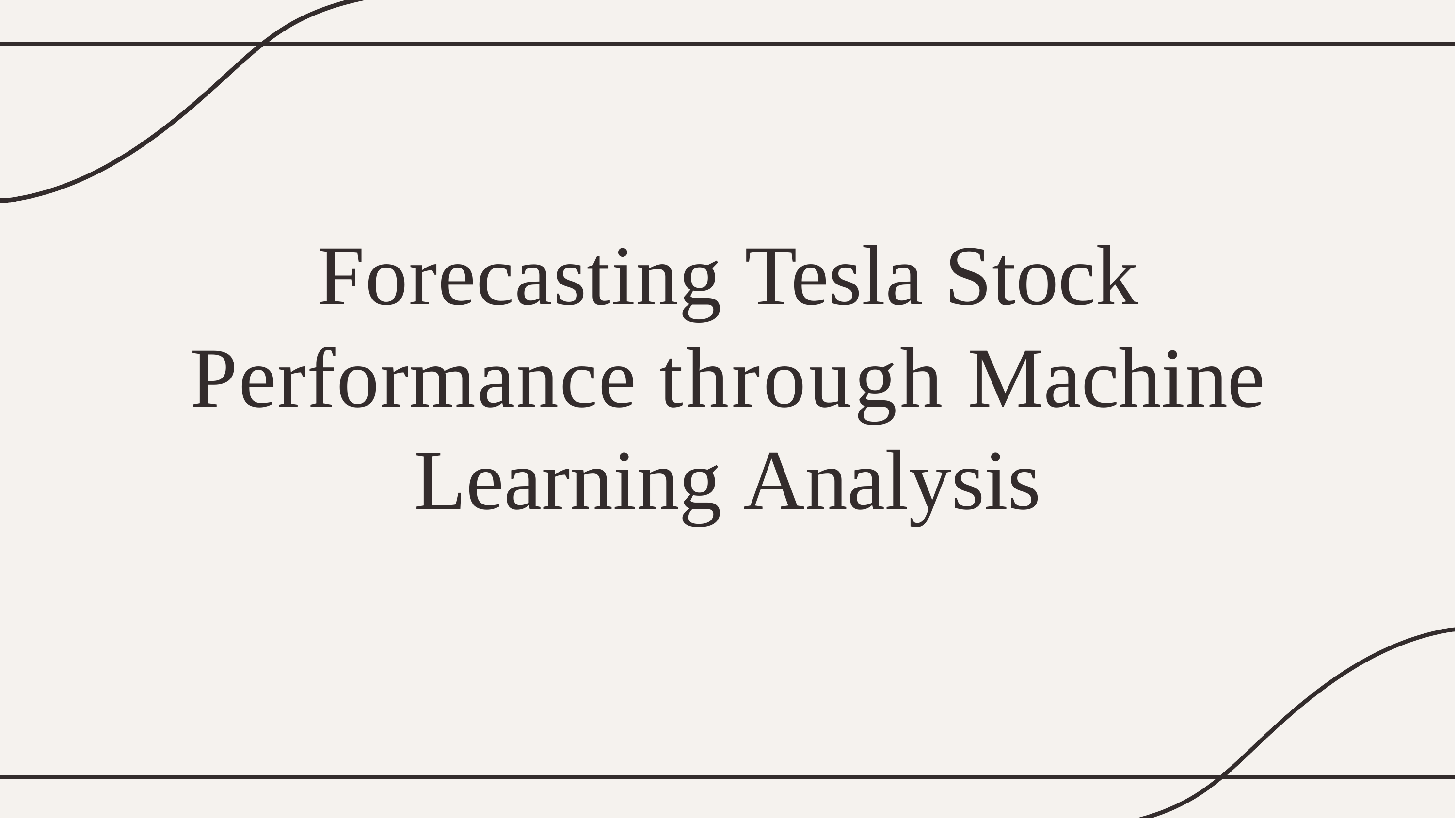

# Forecasting Tesla Stock Performance through Machine Learning Analysis